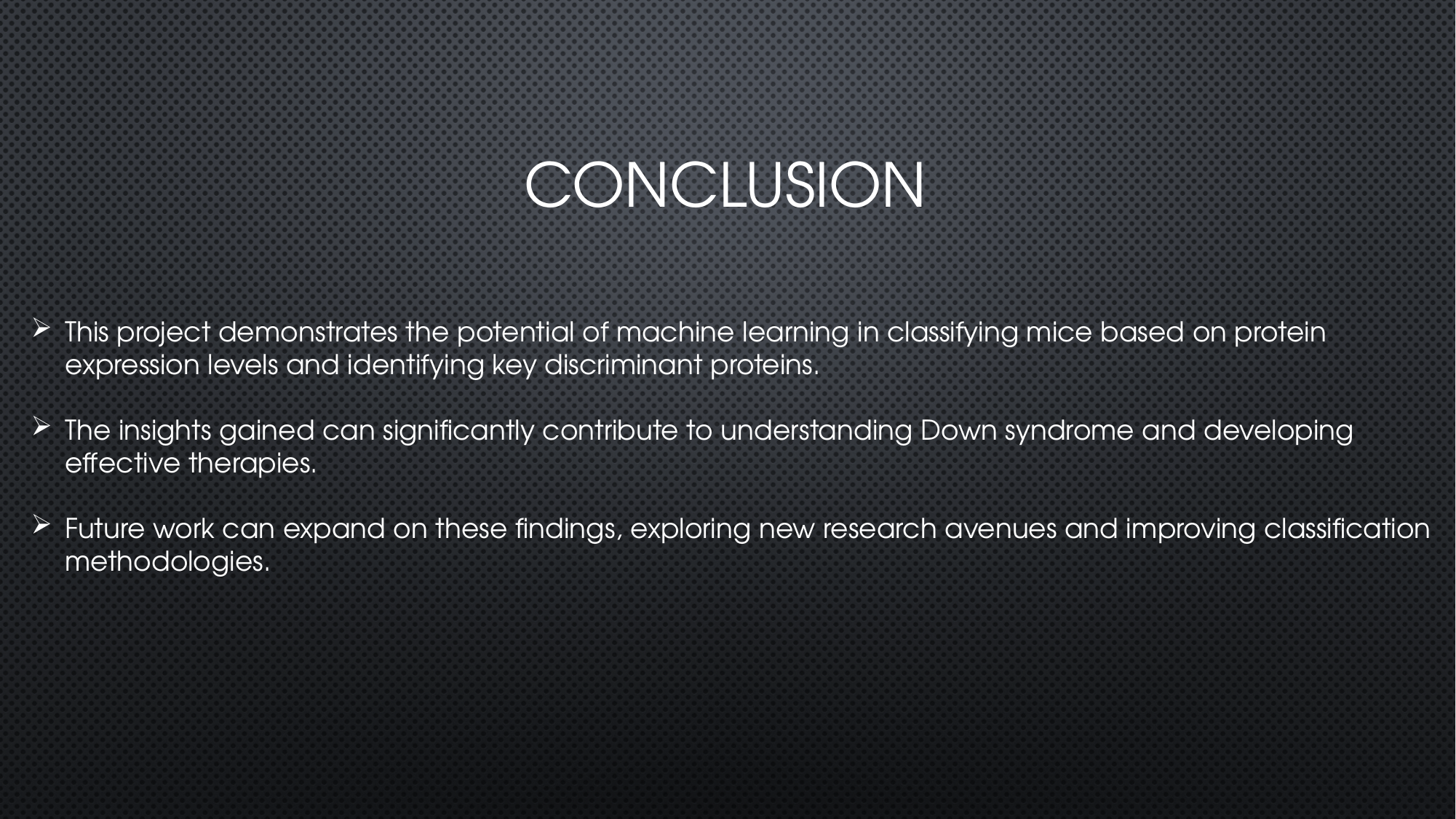

# CONCLUSION
This project demonstrates the potential of machine learning in classifying mice based on protein expression levels and identifying key discriminant proteins.

The insights gained can significantly contribute to understanding Down syndrome and developing effective therapies.

Future work can expand on these findings, exploring new research avenues and improving classification methodologies.